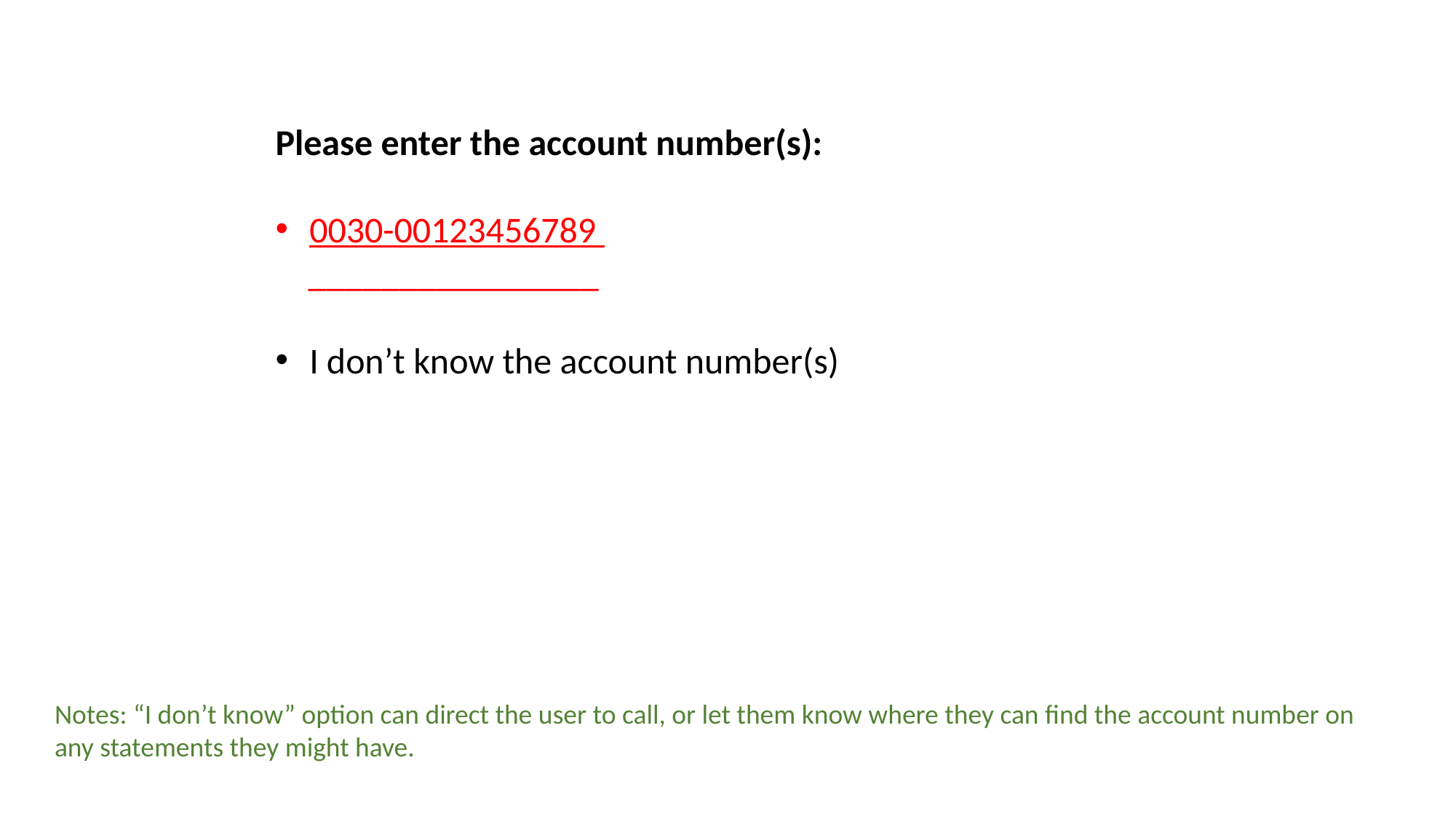

Please enter the account number(s):

0030-00123456789
    ________________

I don’t know the account number(s)
Notes: “I don’t know” option can direct the user to call, or let them know where they can find the account number on any statements they might have.